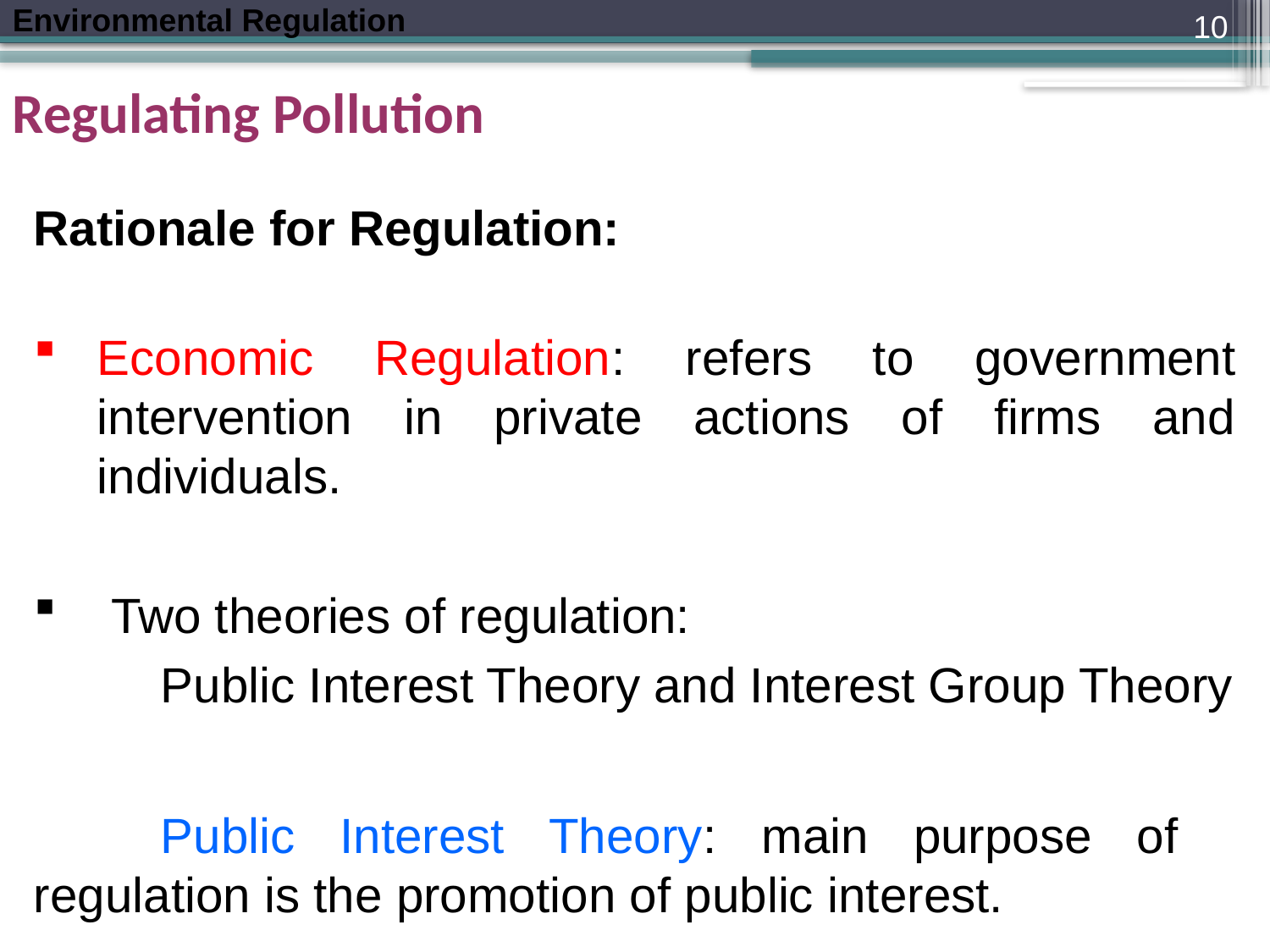

10
Regulating Pollution
Rationale for Regulation:

Economic Regulation: refers to government intervention in private actions of firms and individuals.

 Two theories of regulation:
	Public Interest Theory and Interest Group Theory

	Public Interest Theory: main purpose of 	regulation is the promotion of public interest.